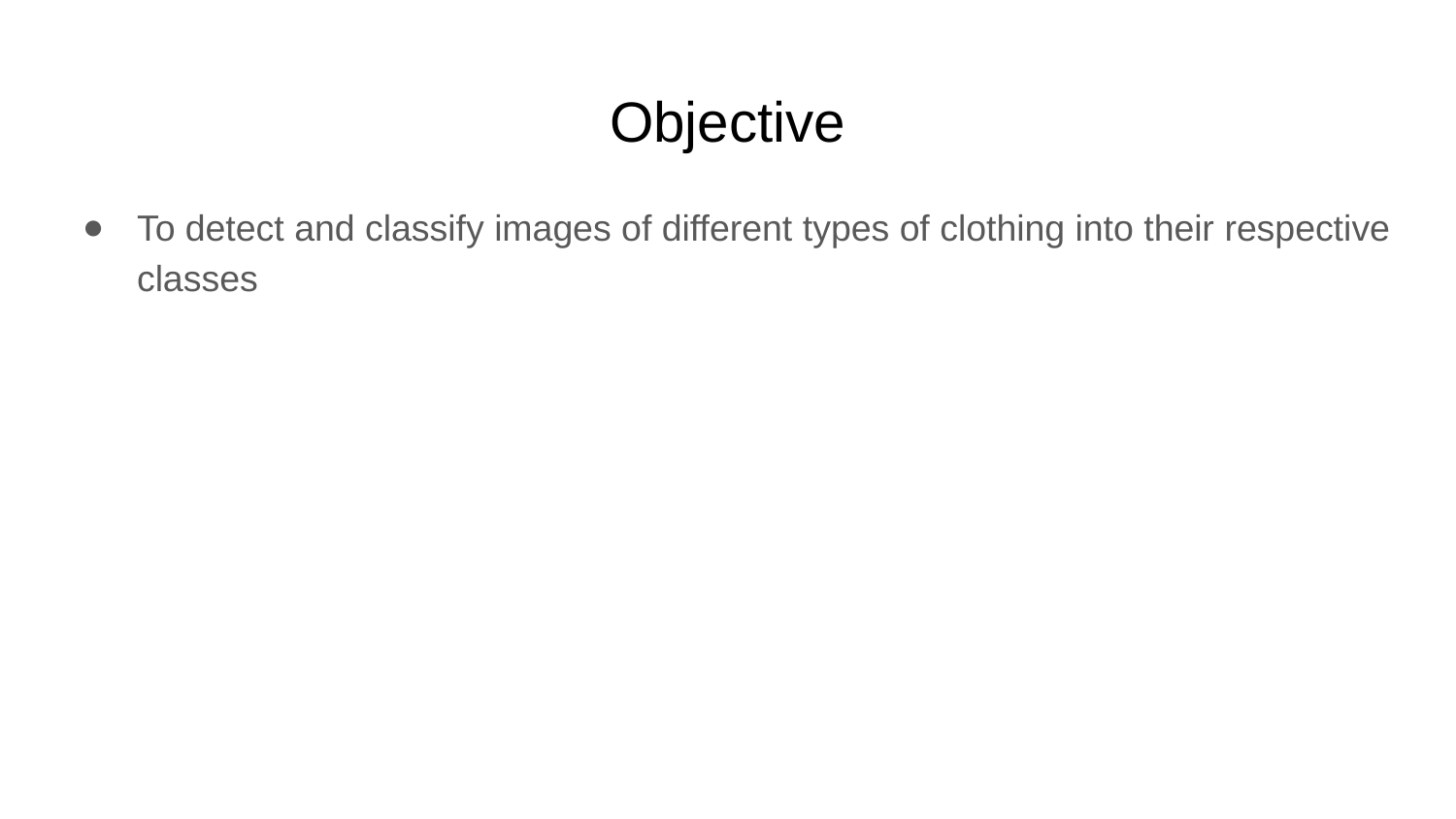

# Objective
To detect and classify images of different types of clothing into their respective classes